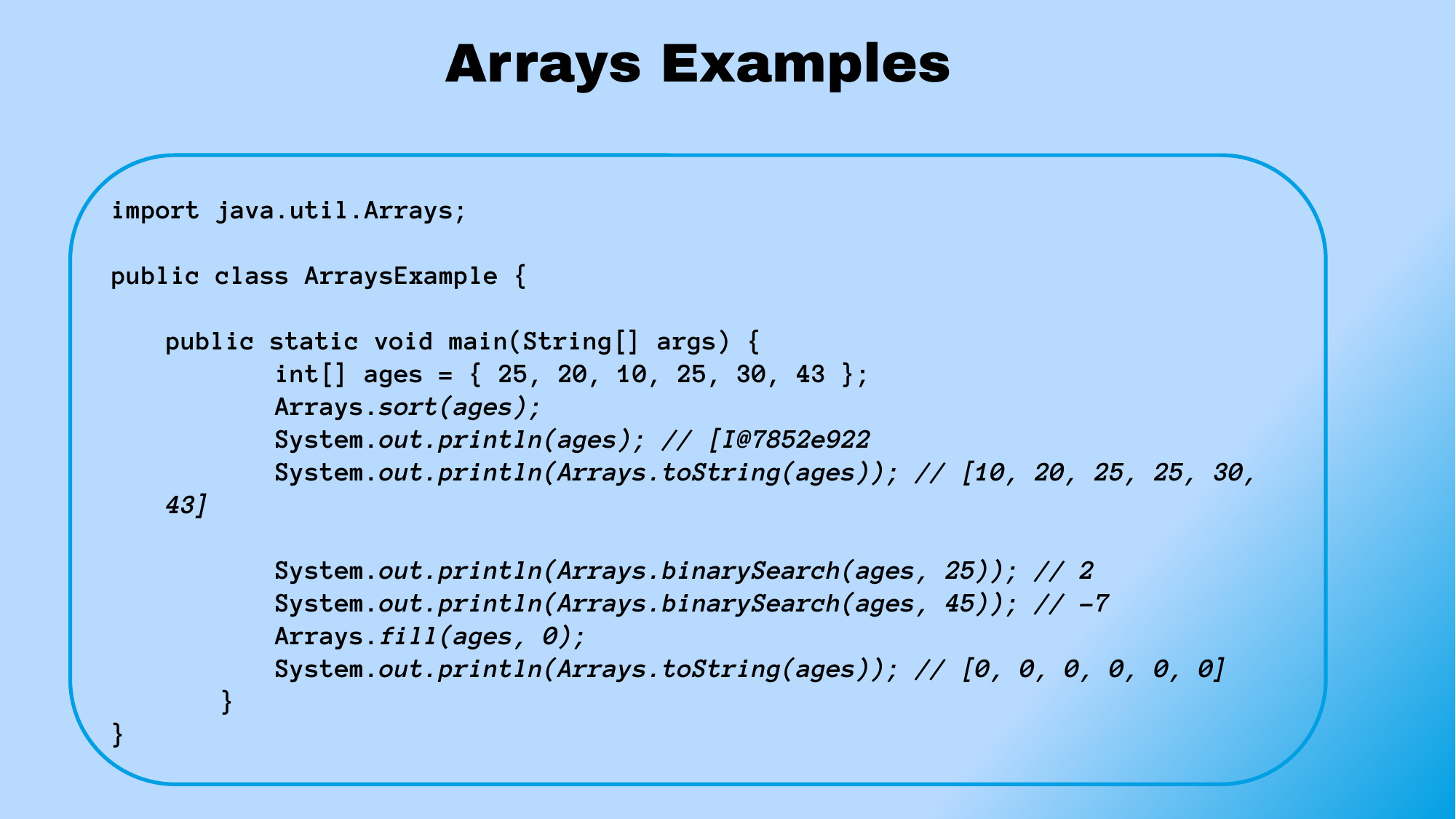

# Arrays Examples
import java.util.Arrays;

public class ArraysExample {

public static void main(String[] args) {
	int[] ages = { 25, 20, 10, 25, 30, 43 };
	Arrays.sort(ages);
	System.out.println(ages); // [I@7852e922
	System.out.println(Arrays.toString(ages)); // [10, 20, 25, 25, 30, 43]

	System.out.println(Arrays.binarySearch(ages, 25)); // 2
	System.out.println(Arrays.binarySearch(ages, 45)); // -7
	Arrays.fill(ages, 0);
	System.out.println(Arrays.toString(ages)); // [0, 0, 0, 0, 0, 0]
	}
}